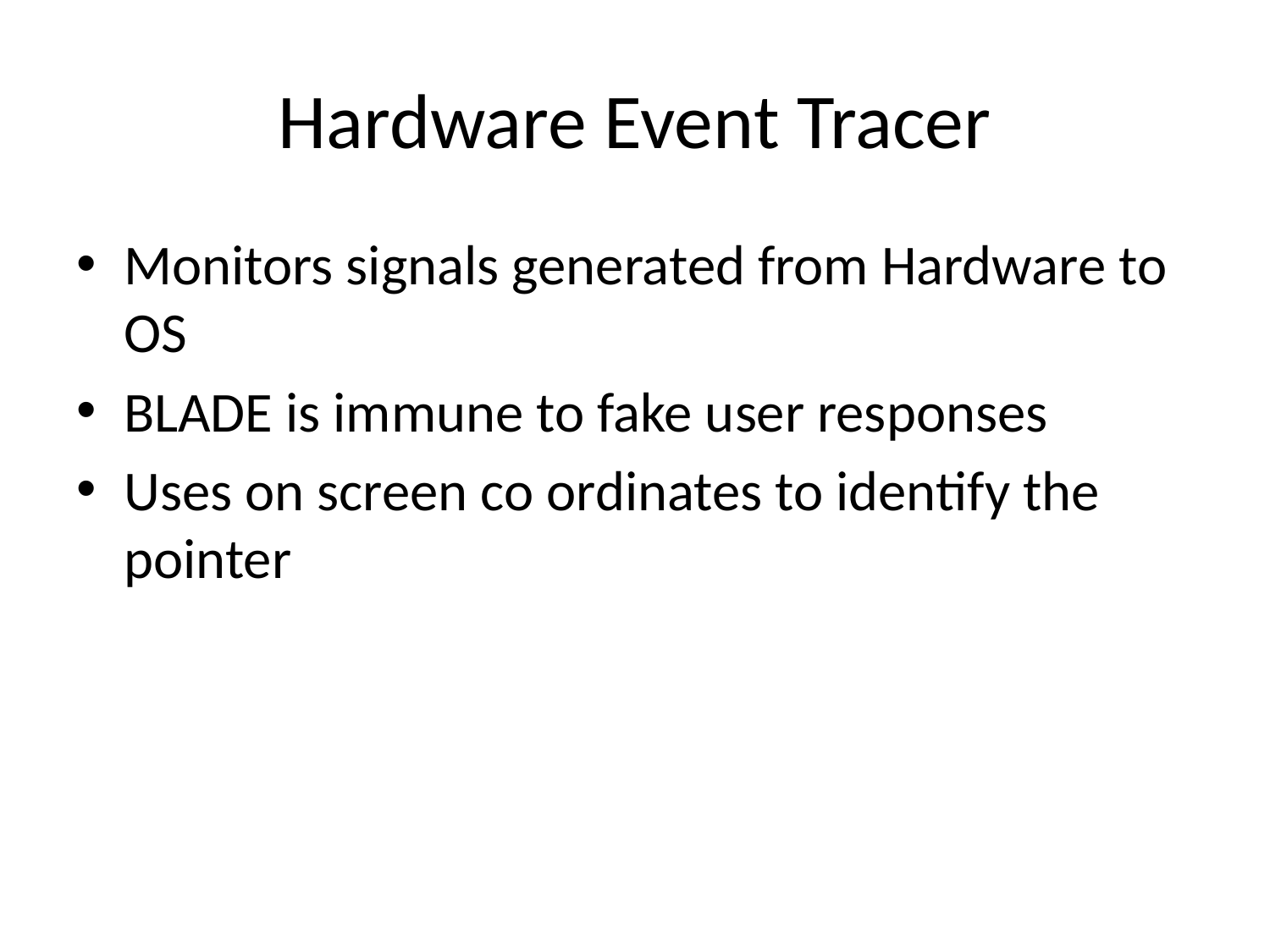

# Hardware Event Tracer
Monitors signals generated from Hardware to OS
BLADE is immune to fake user responses
Uses on screen co ordinates to identify the pointer